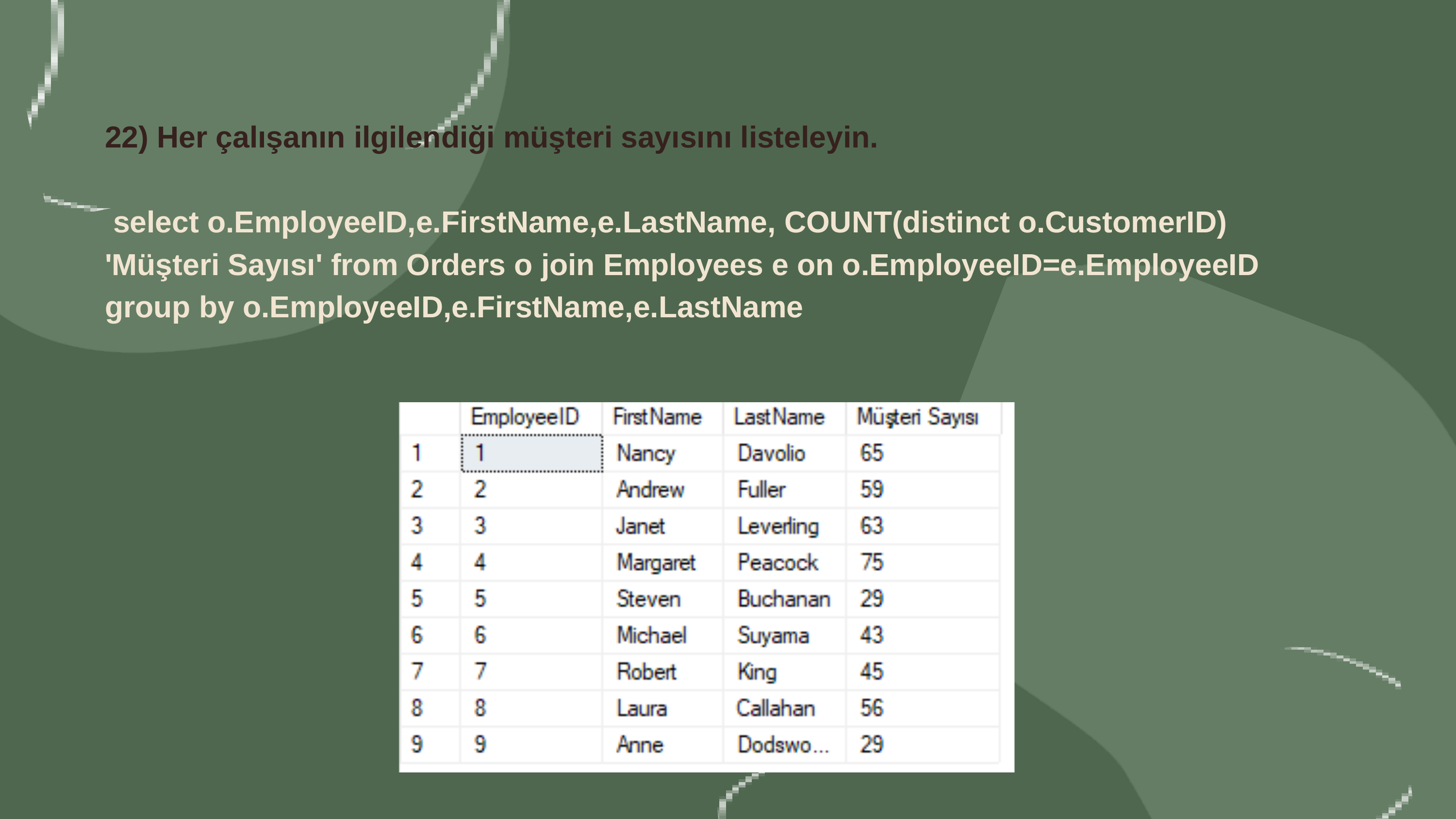

22) Her çalışanın ilgilendiği müşteri sayısını listeleyin.

 select o.EmployeeID,e.FirstName,e.LastName, COUNT(distinct o.CustomerID) 'Müşteri Sayısı' from Orders o join Employees e on o.EmployeeID=e.EmployeeID group by o.EmployeeID,e.FirstName,e.LastName